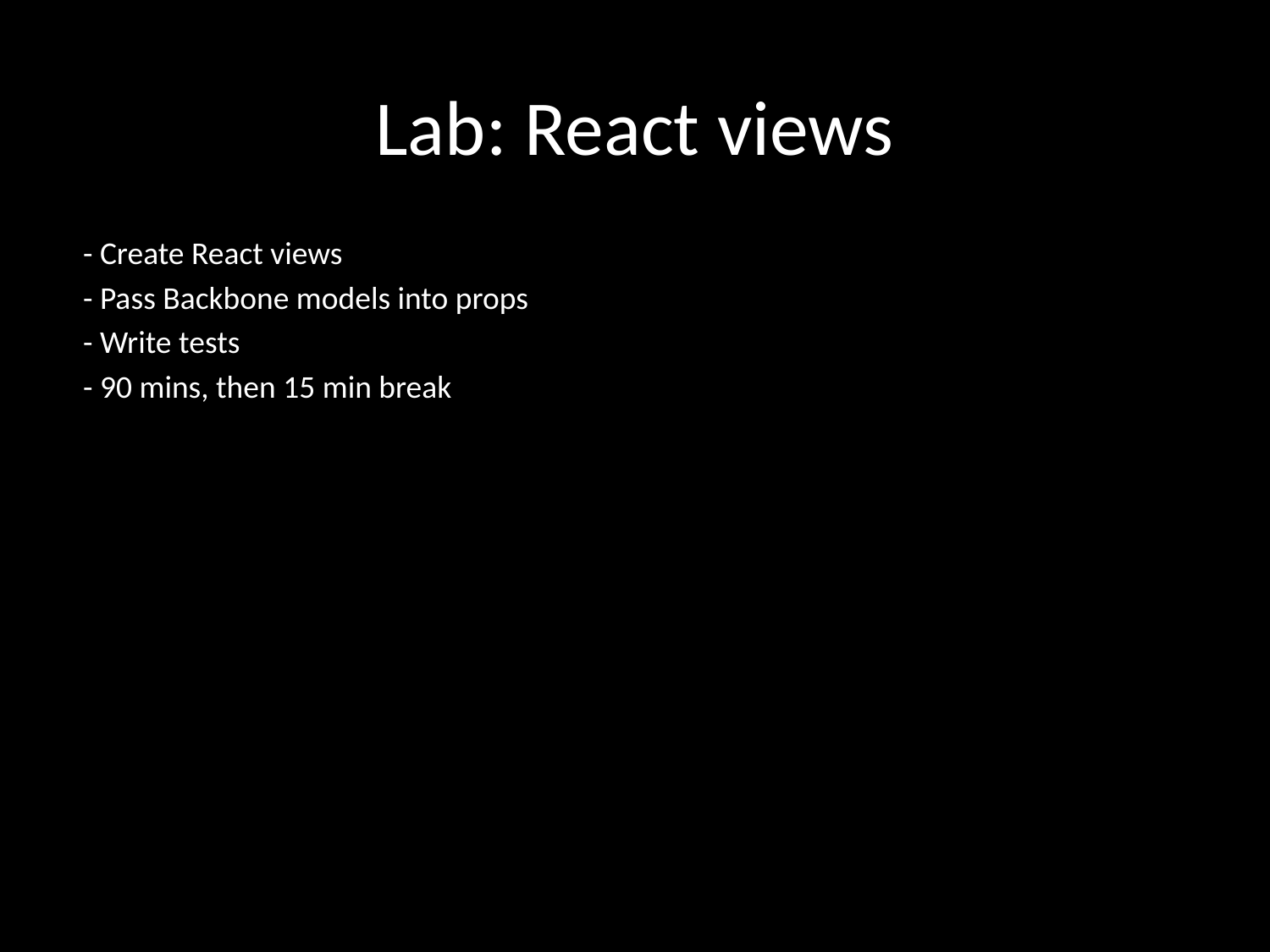

# Lab: React views
 - Create React views
 - Pass Backbone models into props
 - Write tests
 - 90 mins, then 15 min break